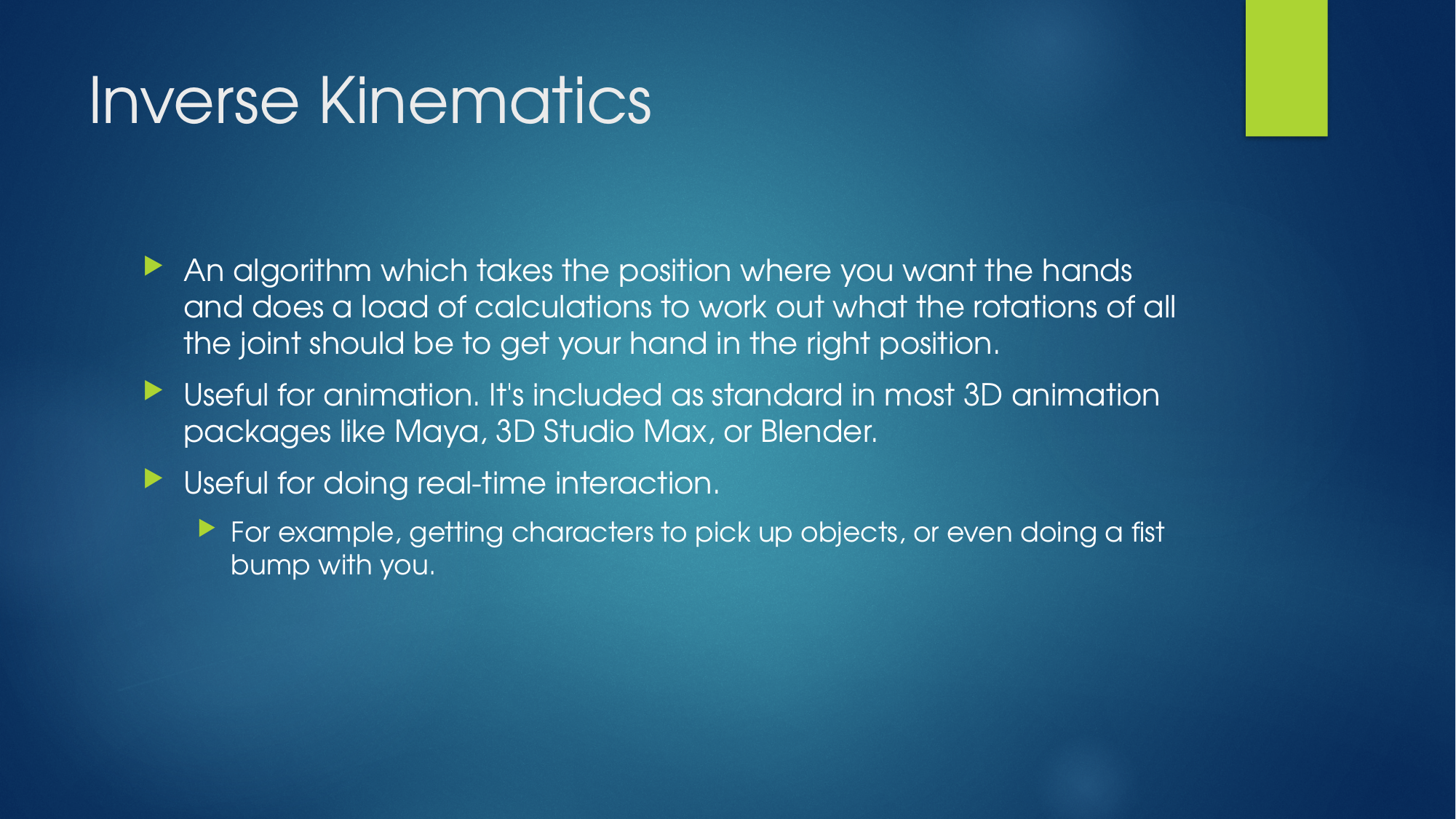

# Inverse Kinematics
An algorithm which takes the position where you want the hands and does a load of calculations to work out what the rotations of all the joint should be to get your hand in the right position.
Useful for animation. It's included as standard in most 3D animation packages like Maya, 3D Studio Max, or Blender.
Useful for doing real-time interaction.
For example, getting characters to pick up objects, or even doing a fist bump with you.